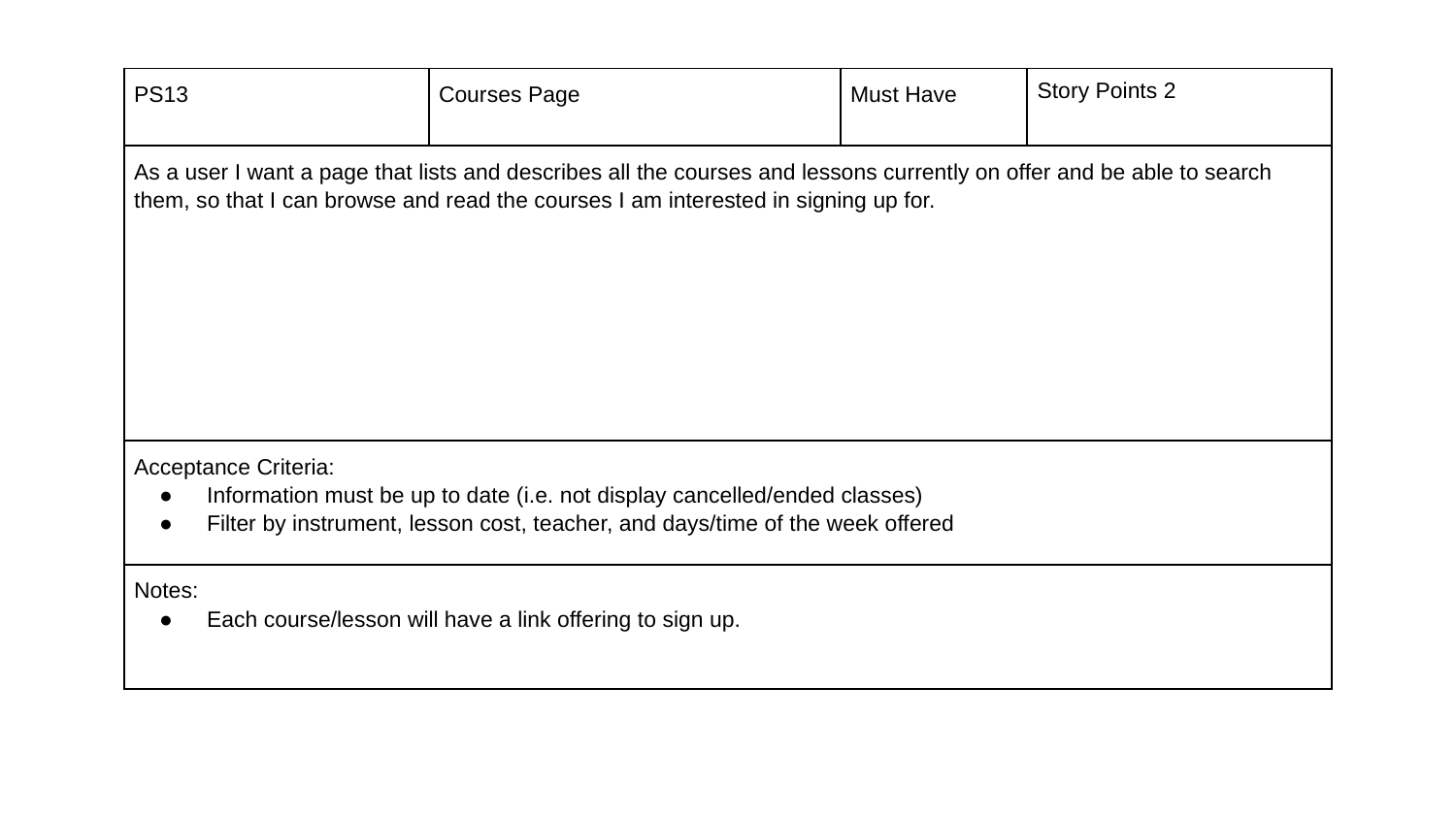

| PS13 | Courses Page | Must Have | Story Points 2 |
| --- | --- | --- | --- |
| As a user I want a page that lists and describes all the courses and lessons currently on offer and be able to search them, so that I can browse and read the courses I am interested in signing up for. |  |  |  |
| Acceptance Criteria: Information must be up to date (i.e. not display cancelled/ended classes) Filter by instrument, lesson cost, teacher, and days/time of the week offered |  |  |  |
| Notes: Each course/lesson will have a link offering to sign up. |  |  |  |